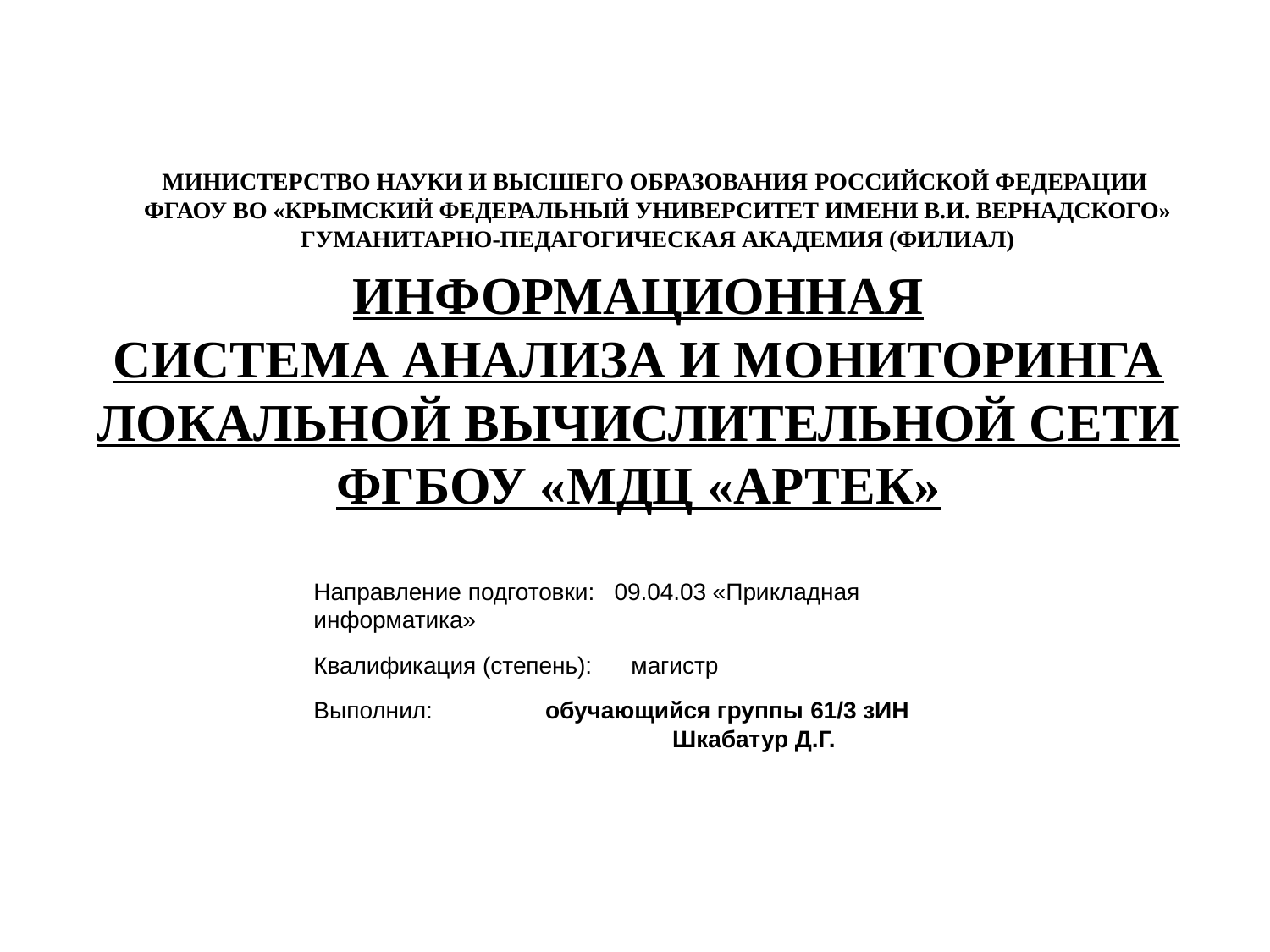

МИНИСТЕРСТВО НАУКИ И ВЫСШЕГО ОБРАЗОВАНИЯ РОССИЙСКОЙ ФЕДЕРАЦИИ
ФГАОУ ВО «КРЫМСКИЙ ФЕДЕРАЛЬНЫЙ УНИВЕРСИТЕТ ИМЕНИ В.И. ВЕРНАДСКОГО»
ГУМАНИТАРНО-ПЕДАГОГИЧЕСКАЯ АКАДЕМИЯ (ФИЛИАЛ)
ИНФОРМАЦИОННАЯ
СИСТЕМА АНАЛИЗА И МОНИТОРИНГА
ЛОКАЛЬНОЙ ВЫЧИСЛИТЕЛЬНОЙ СЕТИ
ФГБОУ «МДЦ «АРТЕК»
Направление подготовки:   09.04.03 «Прикладная информатика»

Квалификация (степень):      магистр

Выполнил: 	                обучающийся группы 61/3 зИН                     		                Шкабатур Д.Г.